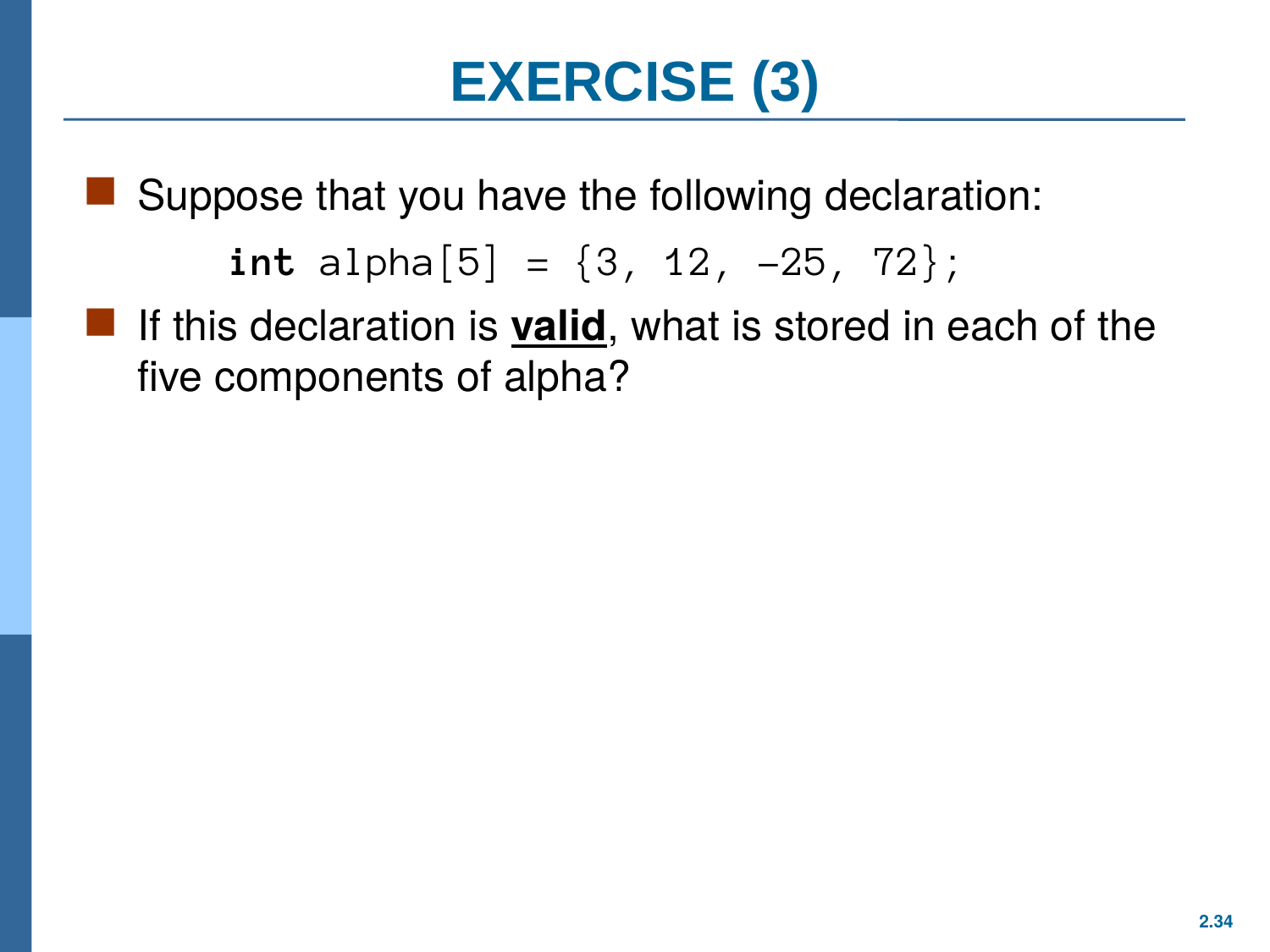

# EXERCISE (3)
Suppose that you have the following declaration:
      int alpha[5] = {3, 12, -25, 72};
If this declaration is valid, what is stored in each of the five components of alpha?